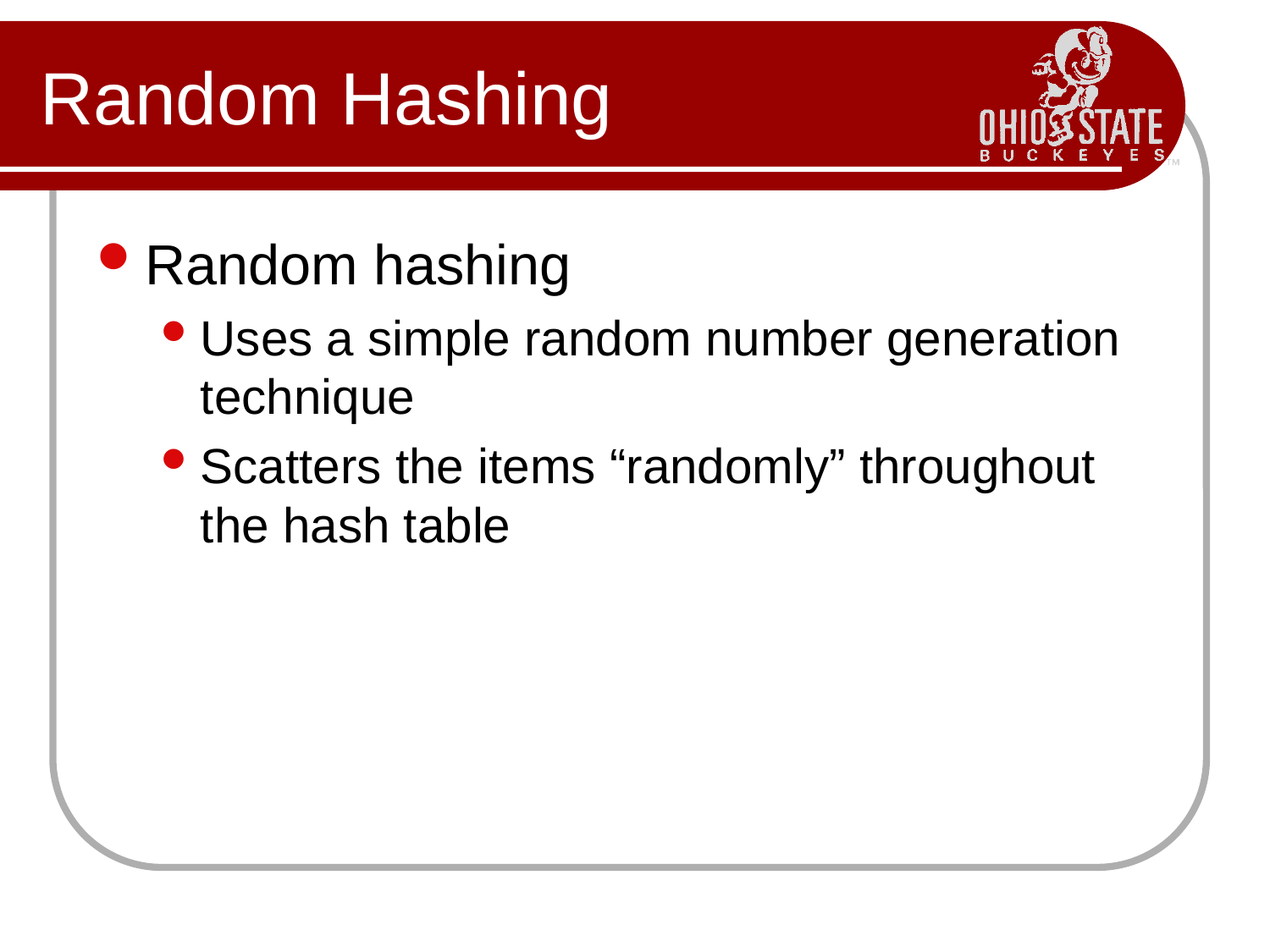

# Random Hashing
Random hashing
Uses a simple random number generation technique
Scatters the items “randomly” throughout the hash table